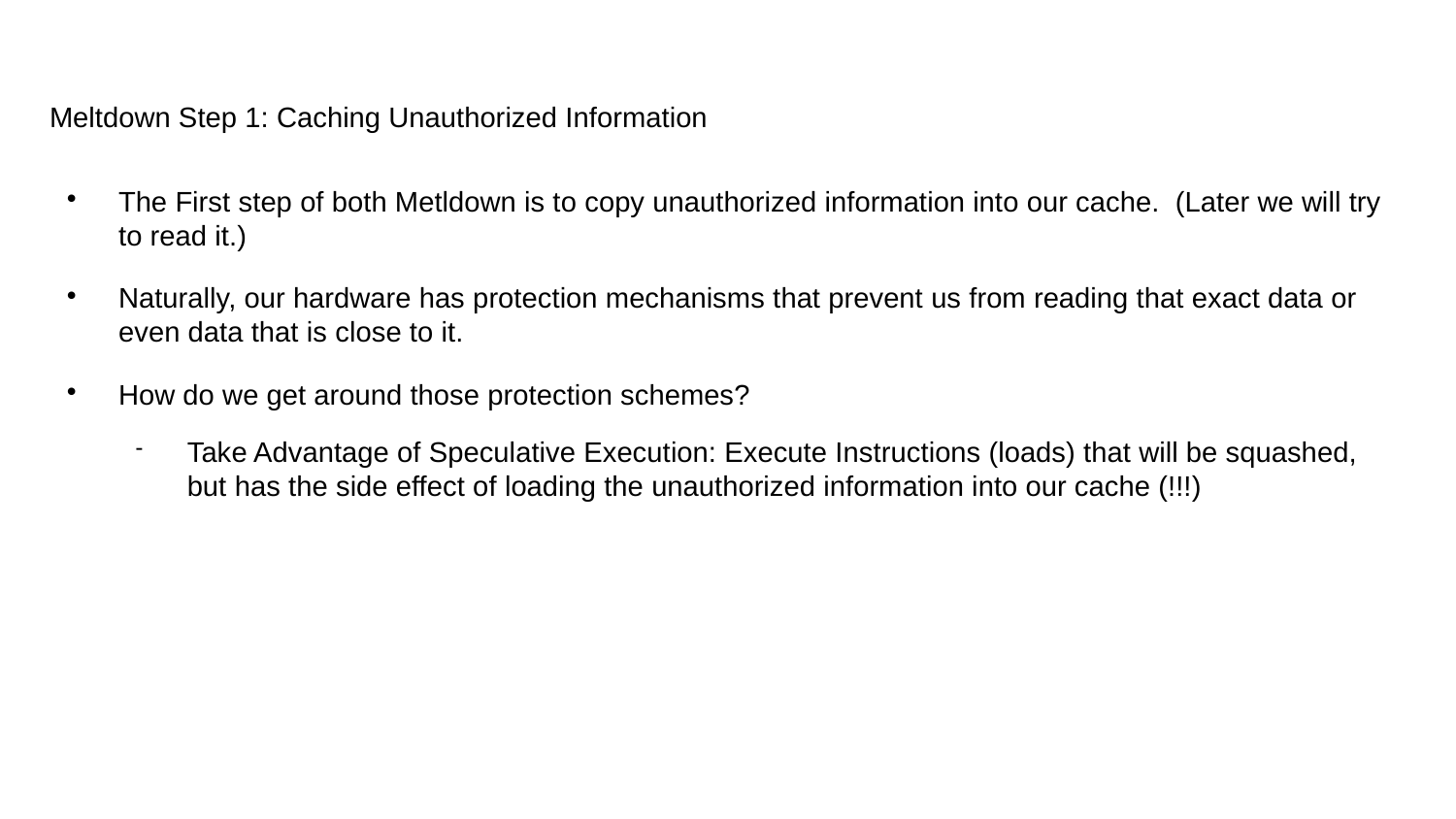

Meltdown Step 1: Caching Unauthorized Information
The First step of both Metldown is to copy unauthorized information into our cache.  (Later we will try to read it.)
Naturally, our hardware has protection mechanisms that prevent us from reading that exact data or even data that is close to it.
How do we get around those protection schemes?
Take Advantage of Speculative Execution: Execute Instructions (loads) that will be squashed, but has the side effect of loading the unauthorized information into our cache (!!!)